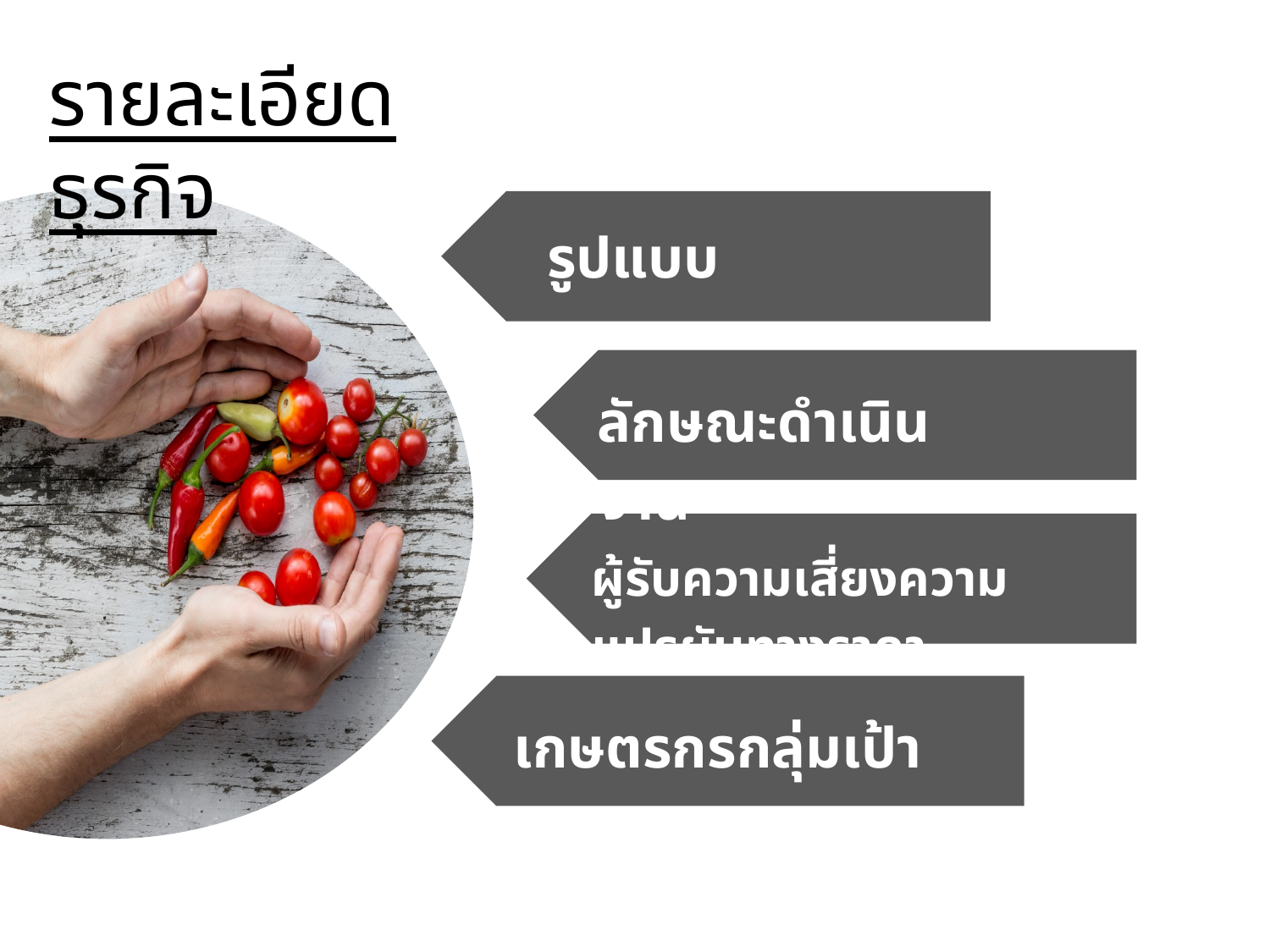

รายละเอียดธุรกิจ

รูปแบบ

ลักษณะดำเนินงาน

ผู้รับความเสี่ยงความแปรผันทางราคา

เกษตรกรกลุ่มเป้าหมาย